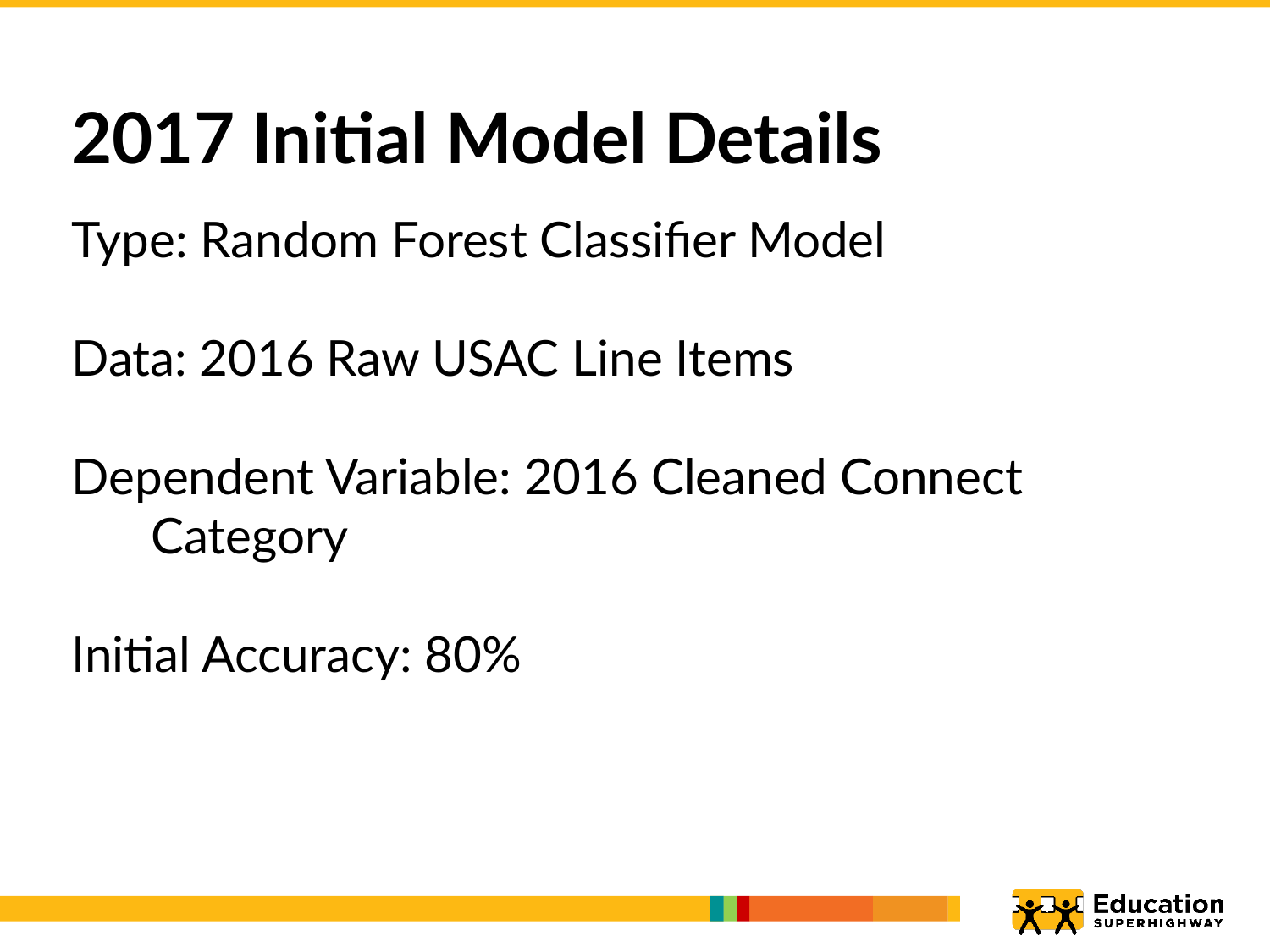

2017 Initial Model Details
Type: Random Forest Classifier Model

Data: 2016 Raw USAC Line Items

Dependent Variable: 2016 Cleaned Connect Category

Initial Accuracy: 80%